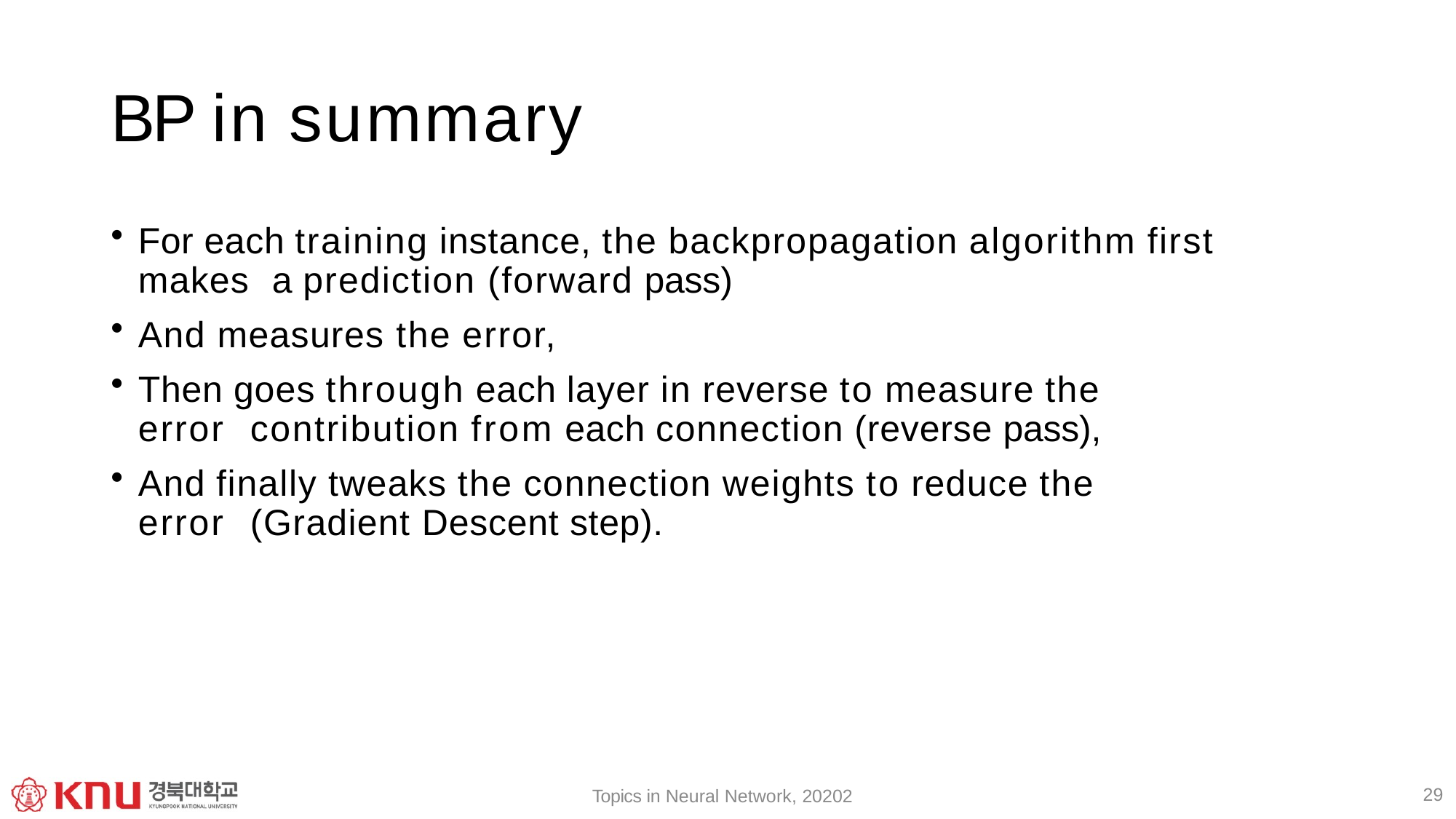

# BP in summary
For each training instance, the backpropagation algorithm first makes  a prediction (forward pass)
And measures the error,
Then goes through each layer in reverse to measure the error  contribution from each connection (reverse pass),
And finally tweaks the connection weights to reduce the error  (Gradient Descent step).
29
Topics in Neural Network, 20202